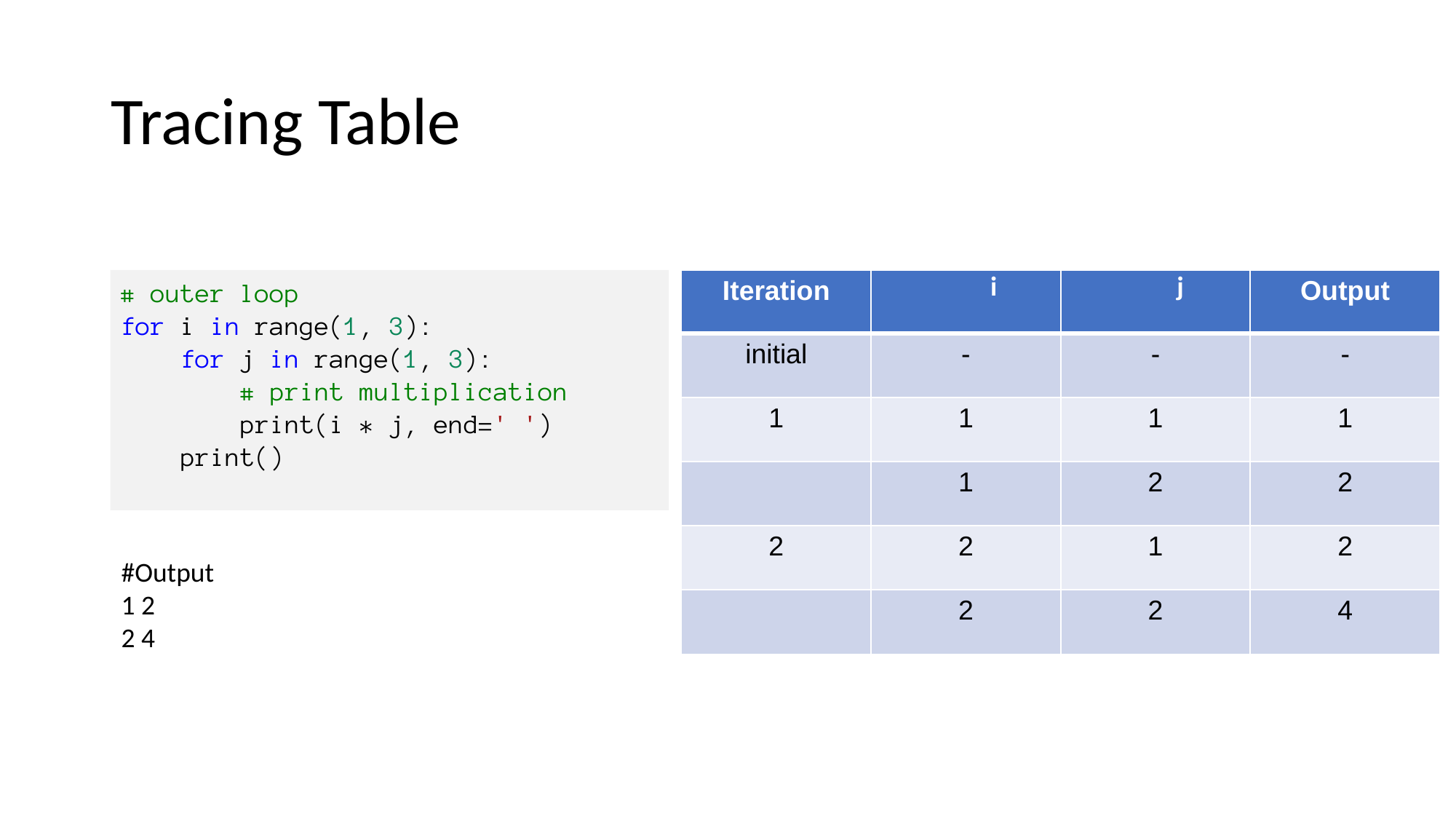

# Tracing Table
# outer loop
for i in range(1, 3):
    for j in range(1, 3):
        # print multiplication
        print(i * j, end=' ')
    print()

| Iteration | i | j | Output |
| --- | --- | --- | --- |
| initial | - | - | - |
| 1 | 1 | 1 | 1 |
|  | 1 | 2 | 2 |
| 2 | 2 | 1 | 2 |
|  | 2 | 2 | 4 |
#Output
1 2
2 4